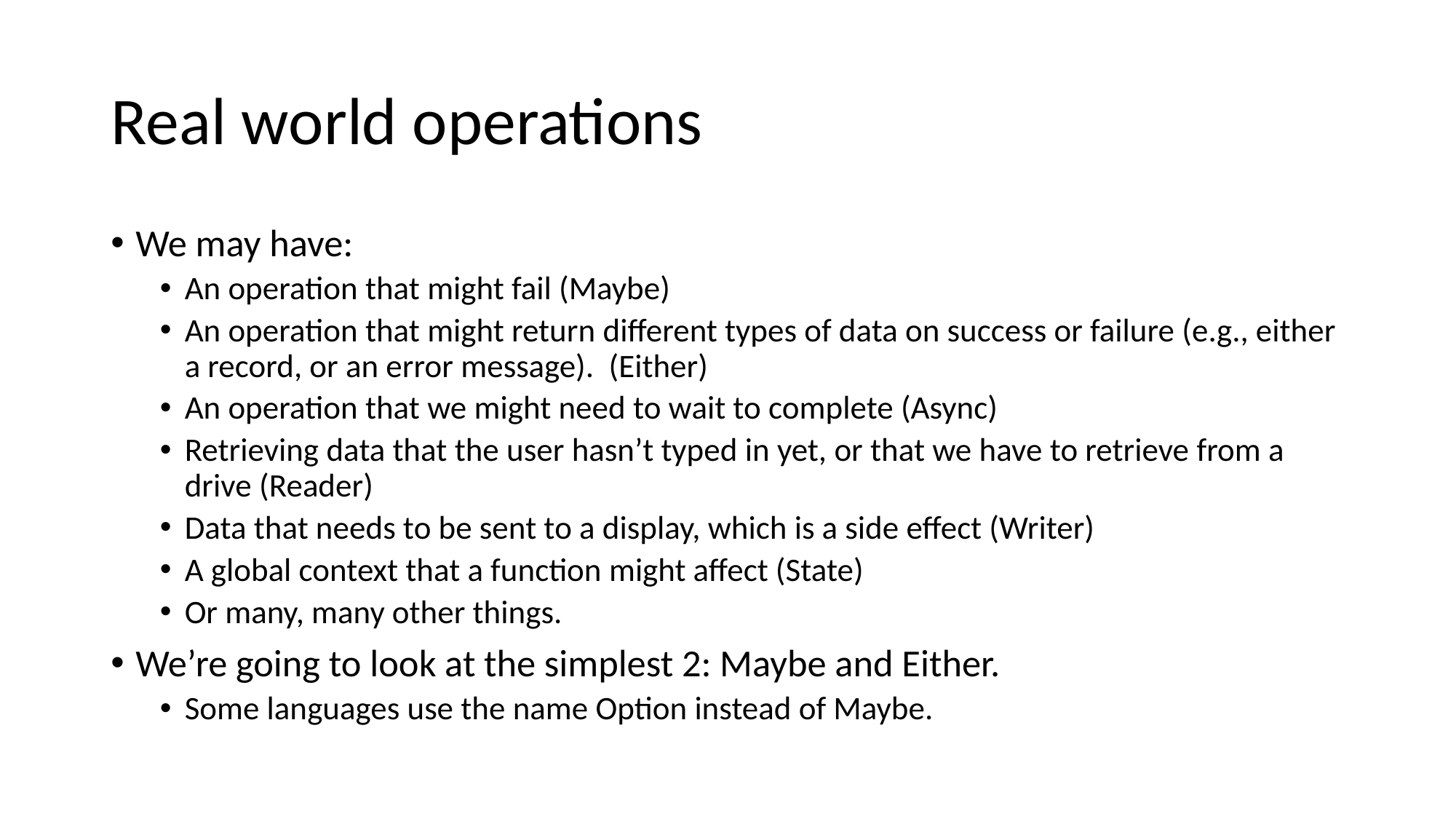

# Real world operations
We may have:
An operation that might fail (Maybe)
An operation that might return different types of data on success or failure (e.g., either a record, or an error message).  (Either)
An operation that we might need to wait to complete (Async)
Retrieving data that the user hasn’t typed in yet, or that we have to retrieve from a drive (Reader)
Data that needs to be sent to a display, which is a side effect (Writer)
A global context that a function might affect (State)
Or many, many other things.
We’re going to look at the simplest 2: Maybe and Either.
Some languages use the name Option instead of Maybe.